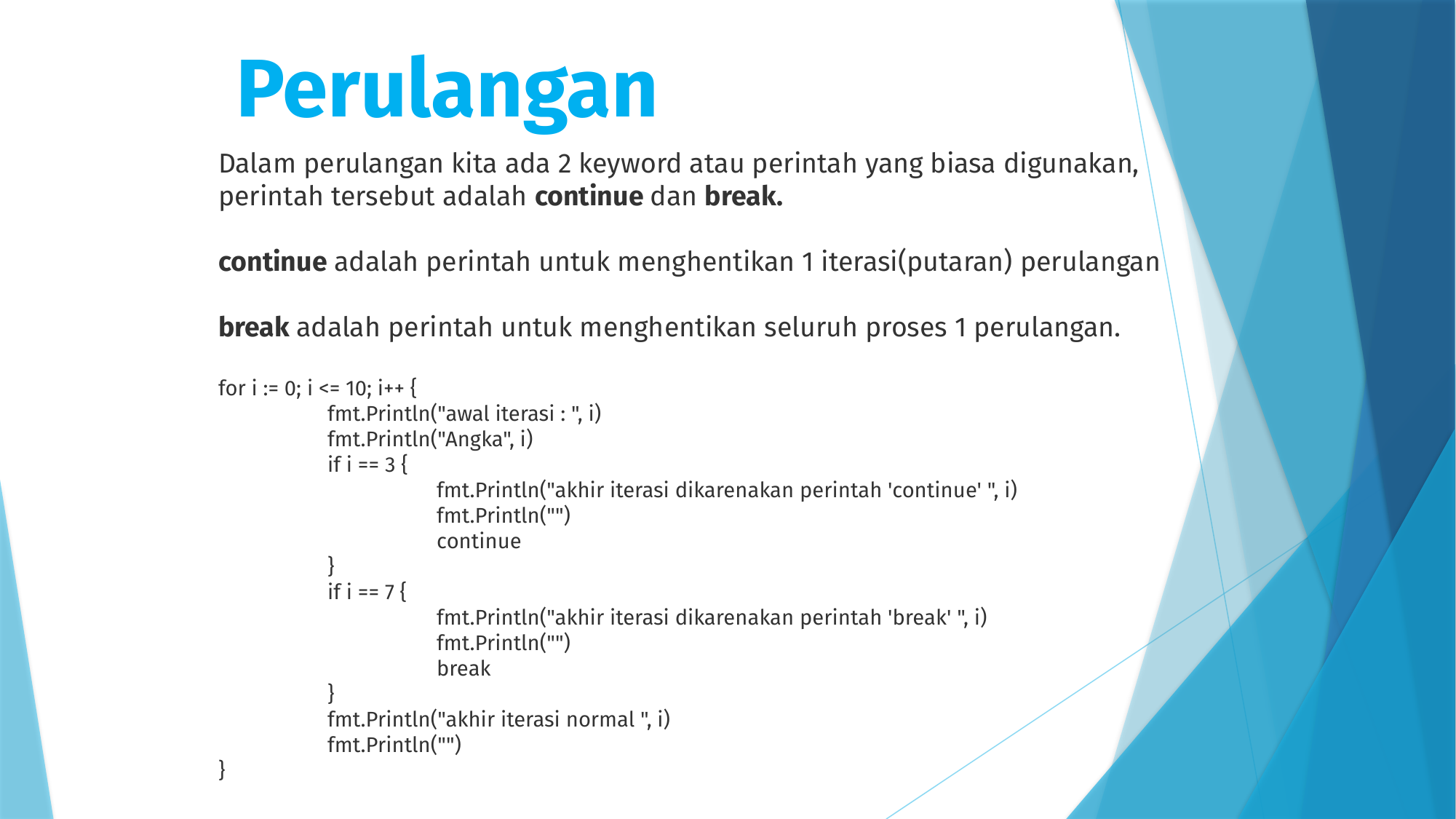

Perulangan
Dalam perulangan kita ada 2 keyword atau perintah yang biasa digunakan, perintah tersebut adalah continue dan break.

continue adalah perintah untuk menghentikan 1 iterasi(putaran) perulangan

break adalah perintah untuk menghentikan seluruh proses 1 perulangan.

for i := 0; i <= 10; i++ {
	fmt.Println("awal iterasi : ", i)
	fmt.Println("Angka", i)
	if i == 3 {
		fmt.Println("akhir iterasi dikarenakan perintah 'continue' ", i)
		fmt.Println("")
		continue
	}
	if i == 7 {
		fmt.Println("akhir iterasi dikarenakan perintah 'break' ", i)
		fmt.Println("")
		break
	}
	fmt.Println("akhir iterasi normal ", i)
	fmt.Println("")
}